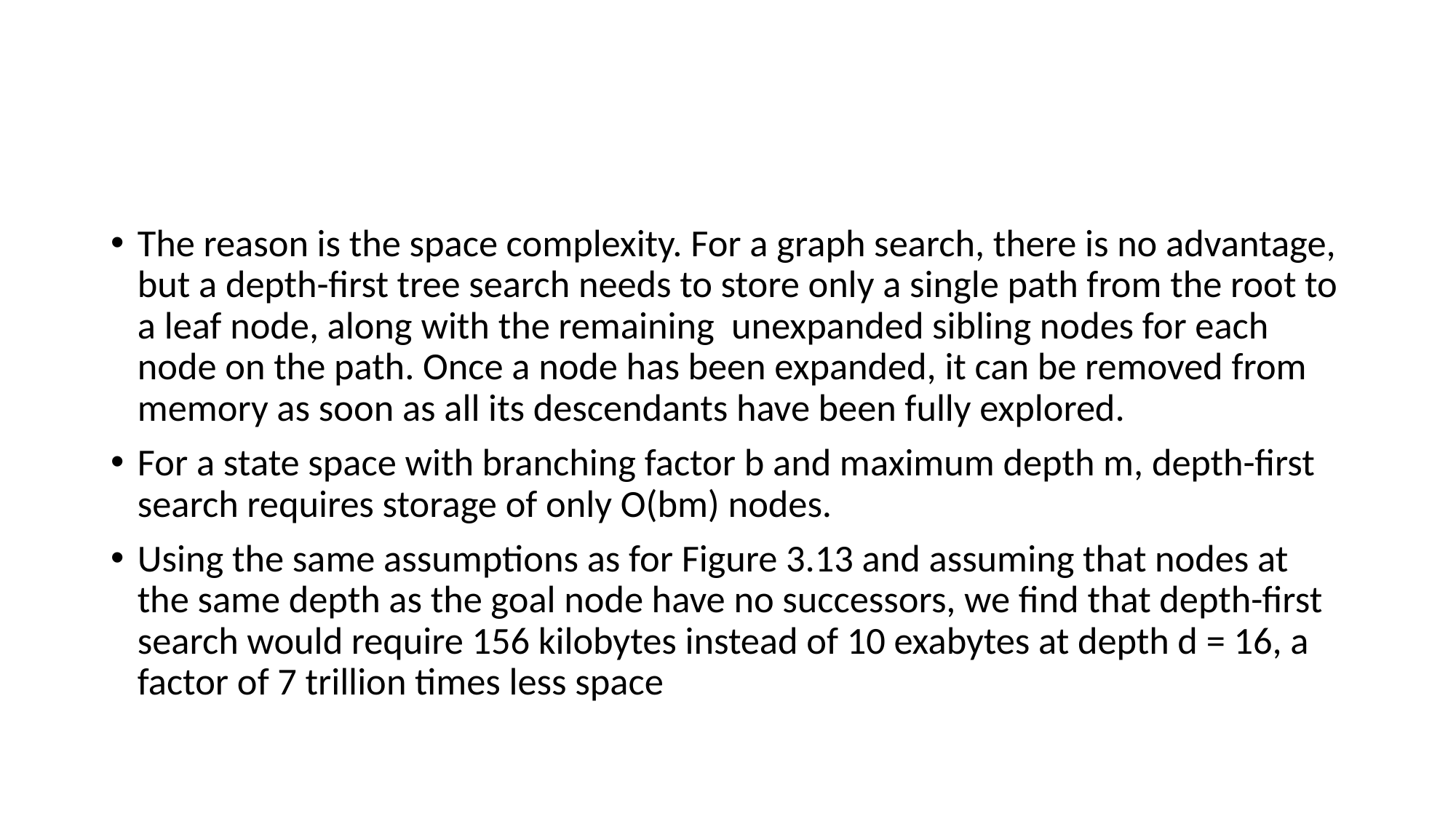

#
The reason is the space complexity. For a graph search, there is no advantage, but a depth-first tree search needs to store only a single path from the root to a leaf node, along with the remaining  unexpanded sibling nodes for each node on the path. Once a node has been expanded, it can be removed from memory as soon as all its descendants have been fully explored.
For a state space with branching factor b and maximum depth m, depth-first search requires storage of only O(bm) nodes.
Using the same assumptions as for Figure 3.13 and assuming that nodes at the same depth as the goal node have no successors, we find that depth-first search would require 156 kilobytes instead of 10 exabytes at depth d = 16, a factor of 7 trillion times less space